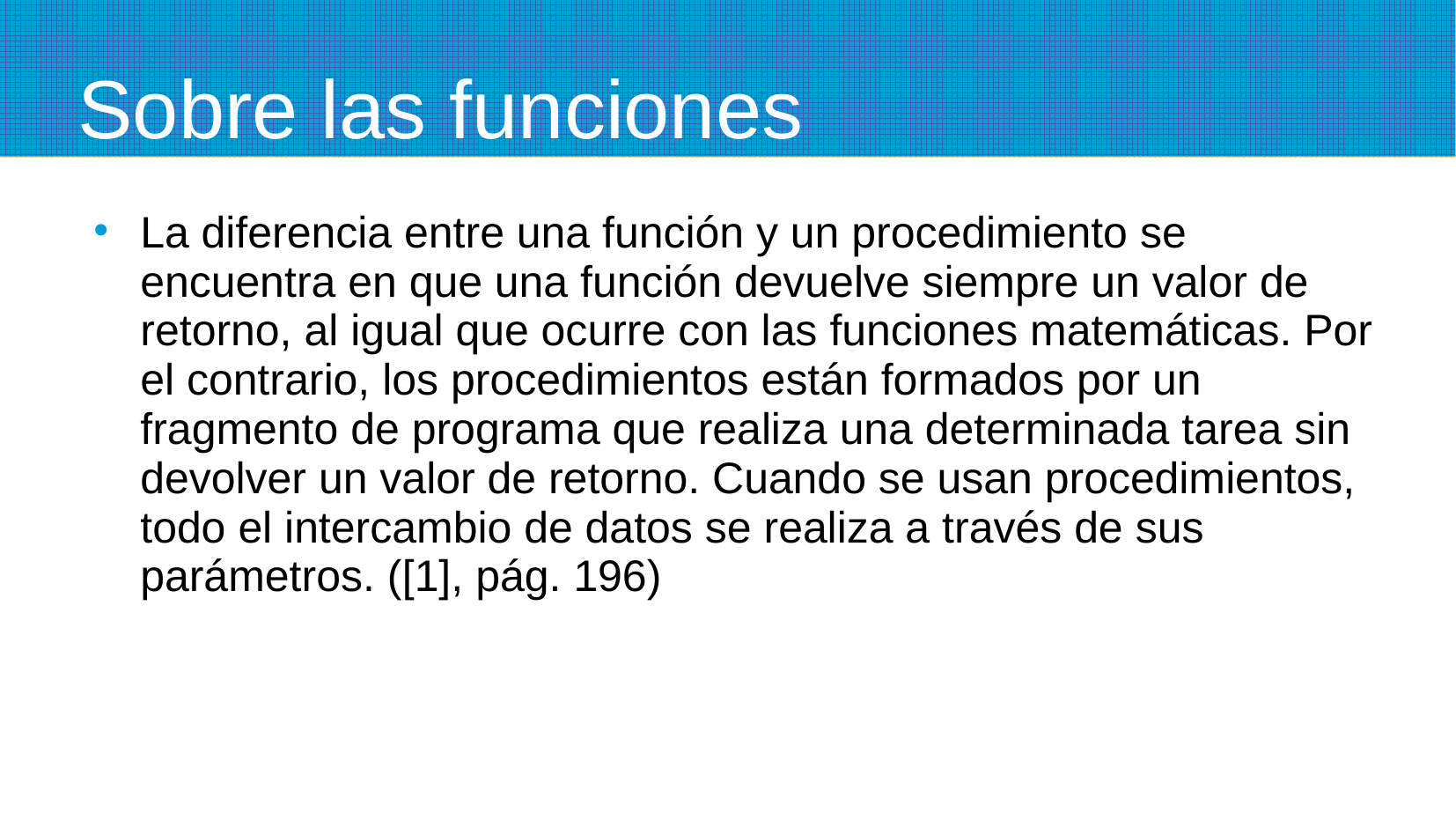

Sobre las funciones
La diferencia entre una función y un procedimiento se encuentra en que una función devuelve siempre un valor de retorno, al igual que ocurre con las funciones matemáticas. Por el contrario, los procedimientos están formados por un fragmento de programa que realiza una determinada tarea sin devolver un valor de retorno. Cuando se usan procedimientos, todo el intercambio de datos se realiza a través de sus parámetros. ([1], pág. 196)